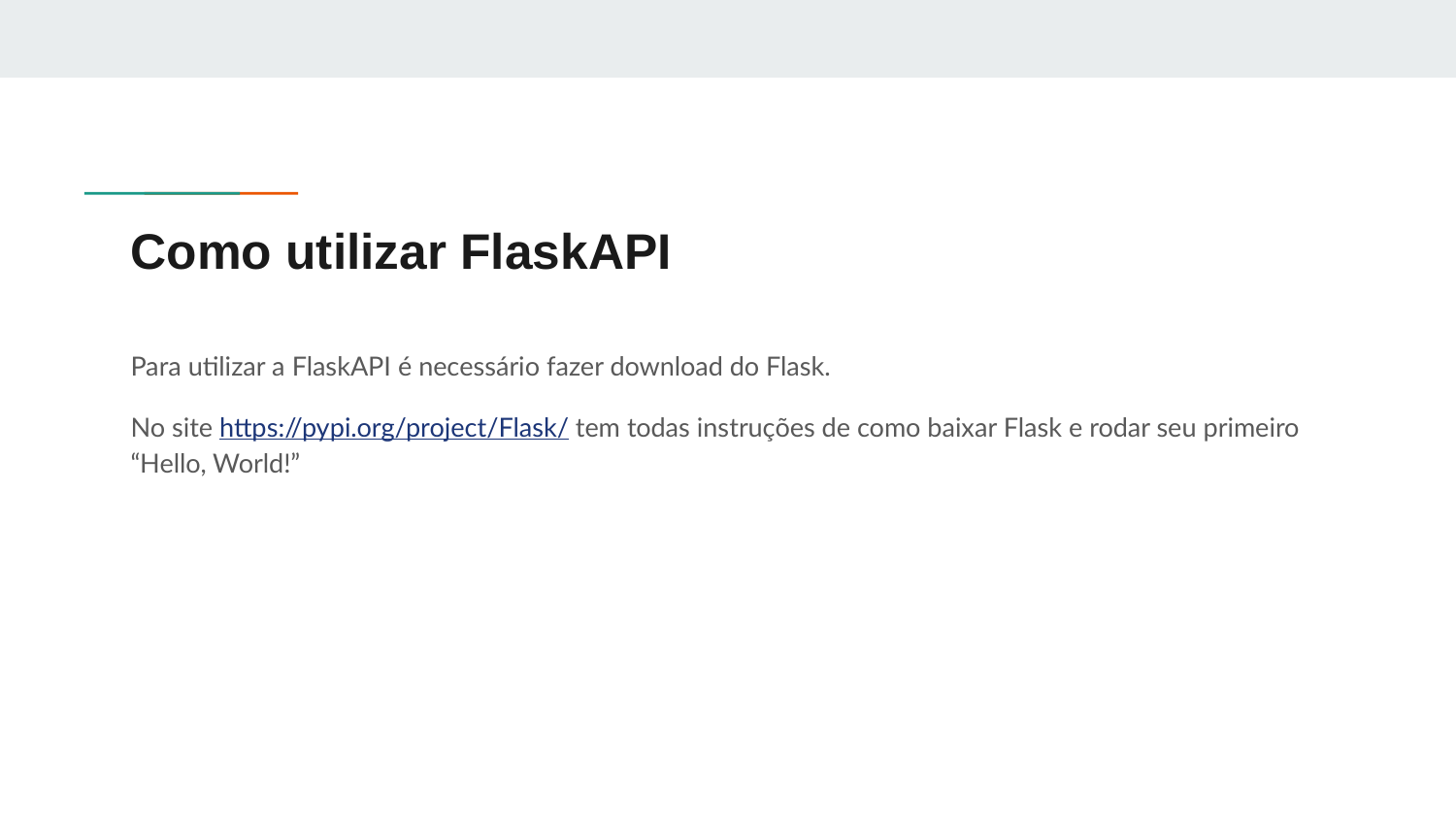

# Como utilizar FlaskAPI
Para utilizar a FlaskAPI é necessário fazer download do Flask.
No site https://pypi.org/project/Flask/ tem todas instruções de como baixar Flask e rodar seu primeiro “Hello, World!”